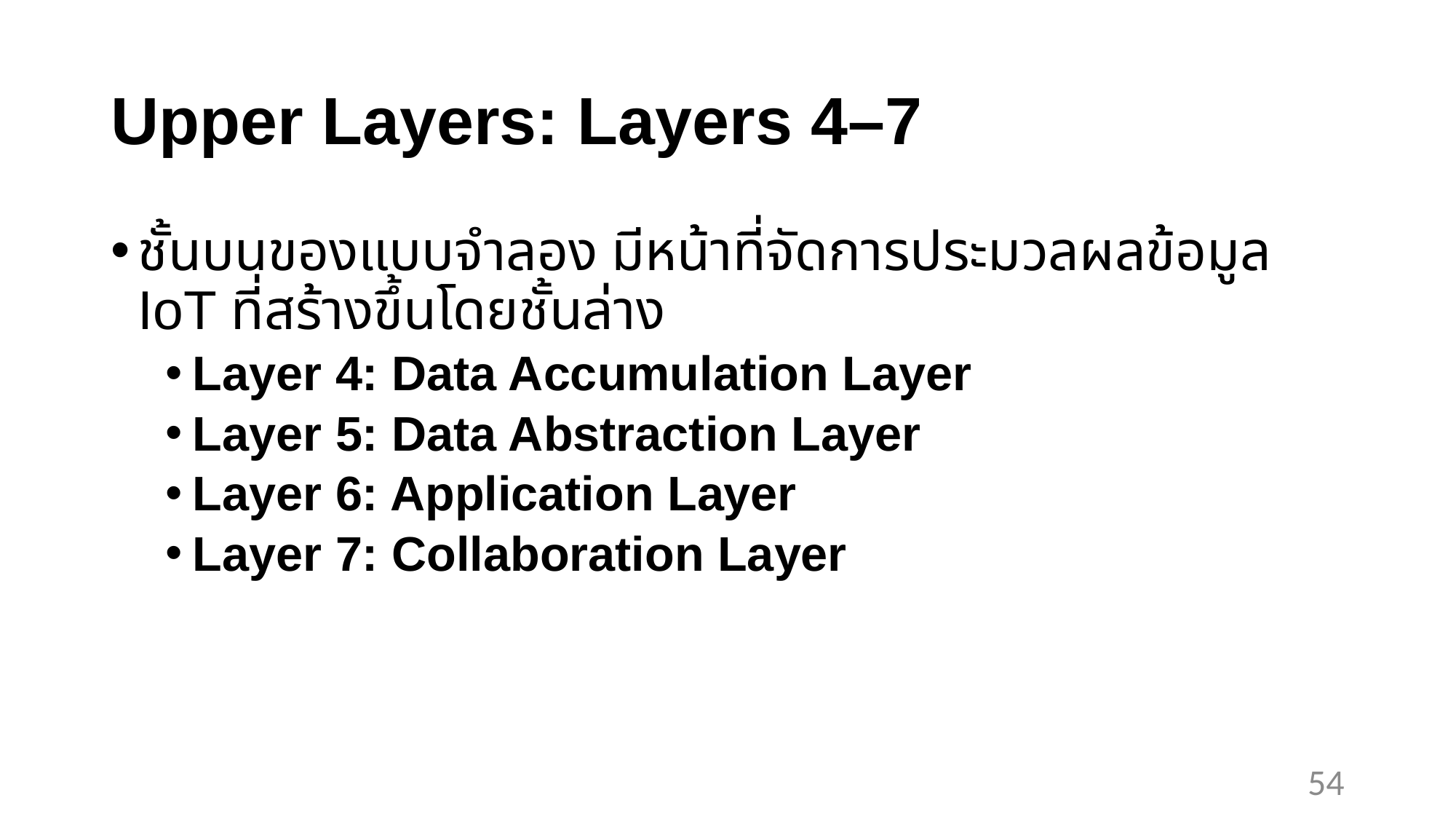

# Upper Layers: Layers 4–7
ชั้นบนของแบบจำลอง มีหน้าที่จัดการประมวลผลข้อมูล IoT ที่สร้างขึ้นโดยชั้นล่าง
Layer 4: Data Accumulation Layer
Layer 5: Data Abstraction Layer
Layer 6: Application Layer
Layer 7: Collaboration Layer

54